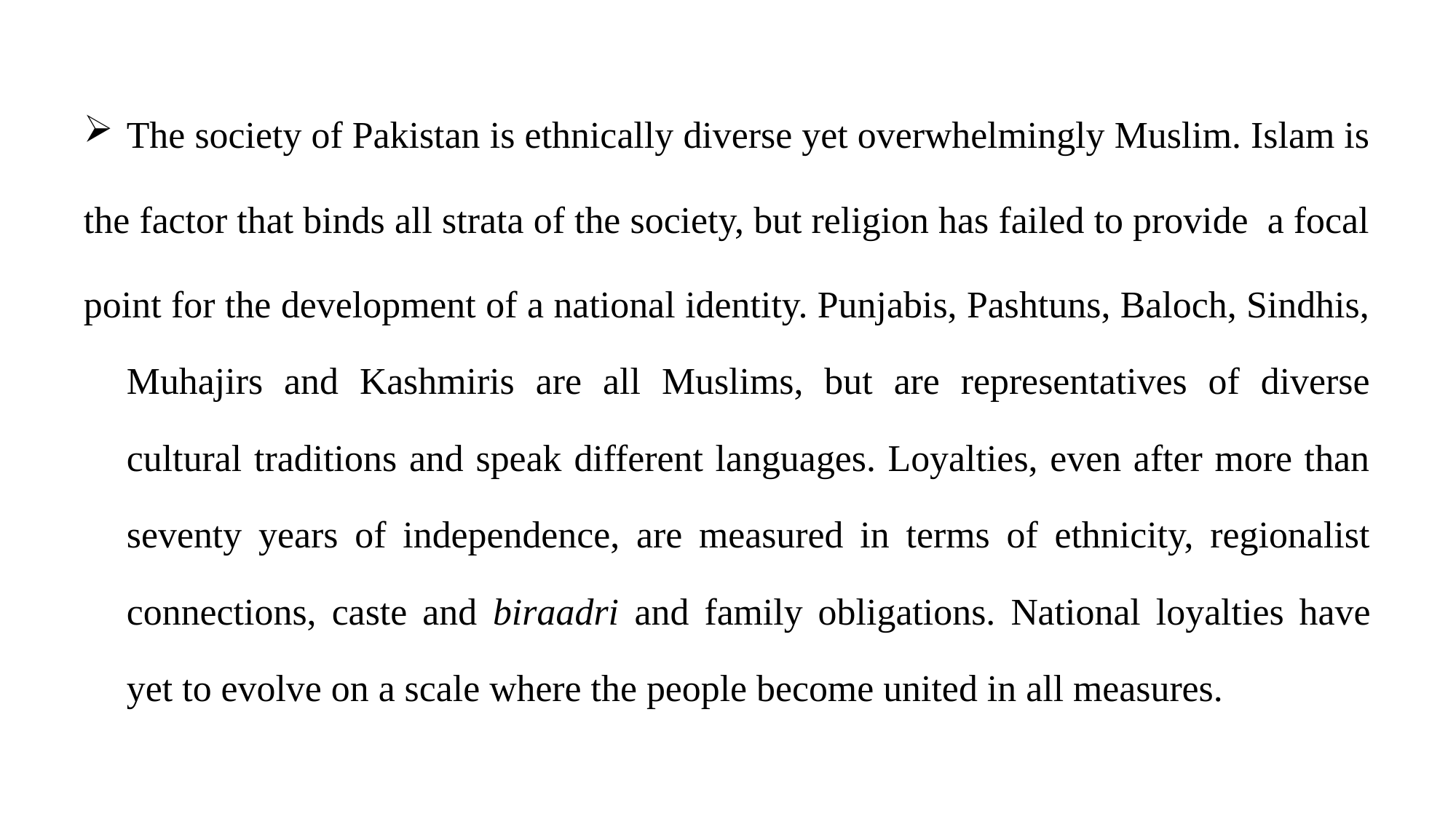

The society of Pakistan is ethnically diverse yet overwhelmingly Muslim. Islam is
the factor that binds all strata of the society, but religion has failed to provide  a focal
point for the development of a national identity. Punjabis, Pashtuns, Baloch, Sindhis, Muhajirs and Kashmiris are all Muslims, but are representatives of diverse cultural traditions and speak different languages. Loyalties, even after more than seventy years of independence, are measured in terms of ethnicity, regionalist connections, caste and biraadri and family obligations. National loyalties have yet to evolve on a scale where the people become united in all measures.